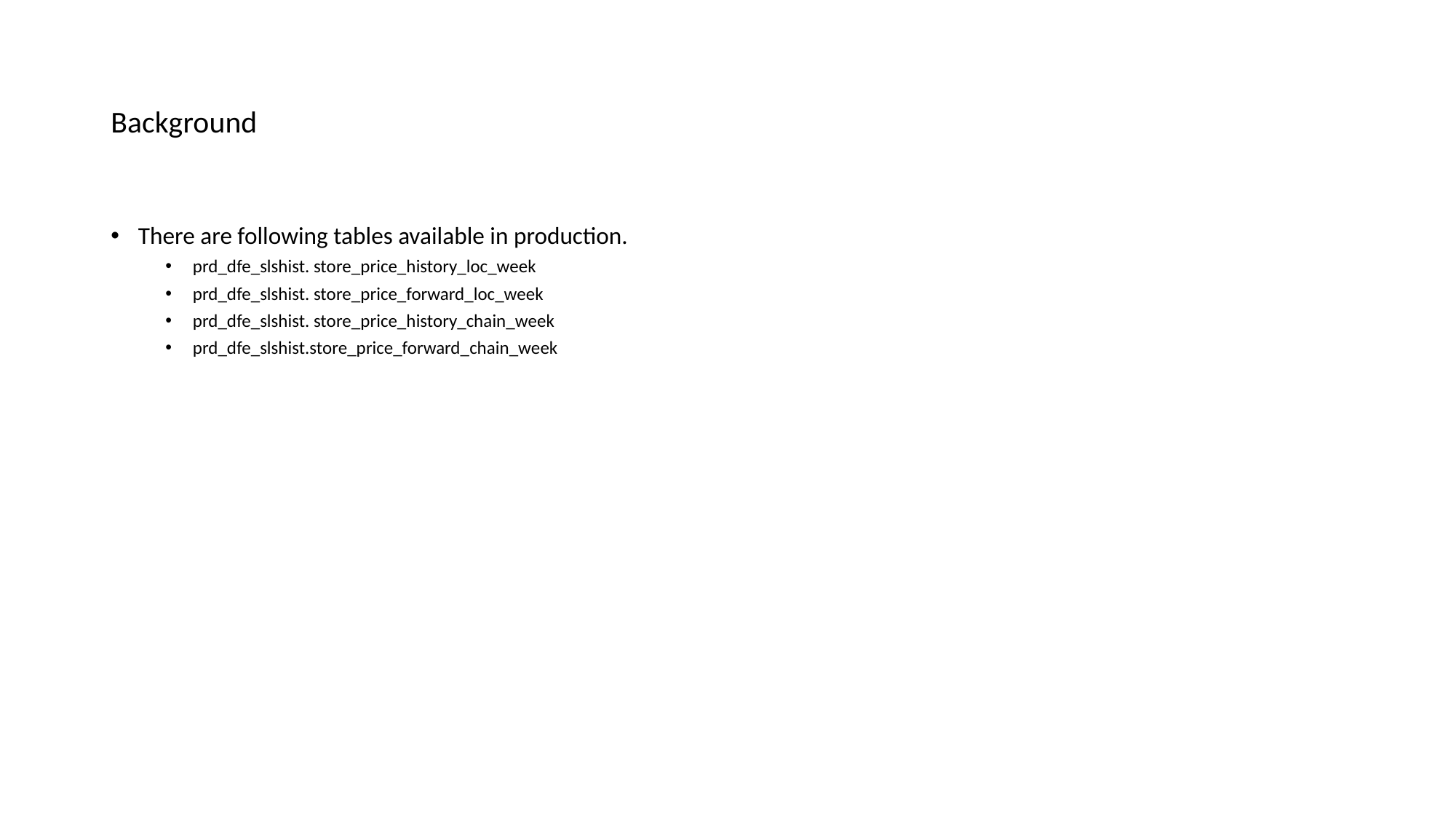

# Background
There are following tables available in production.
prd_dfe_slshist. store_price_history_loc_week
prd_dfe_slshist. store_price_forward_loc_week
prd_dfe_slshist. store_price_history_chain_week
prd_dfe_slshist.store_price_forward_chain_week